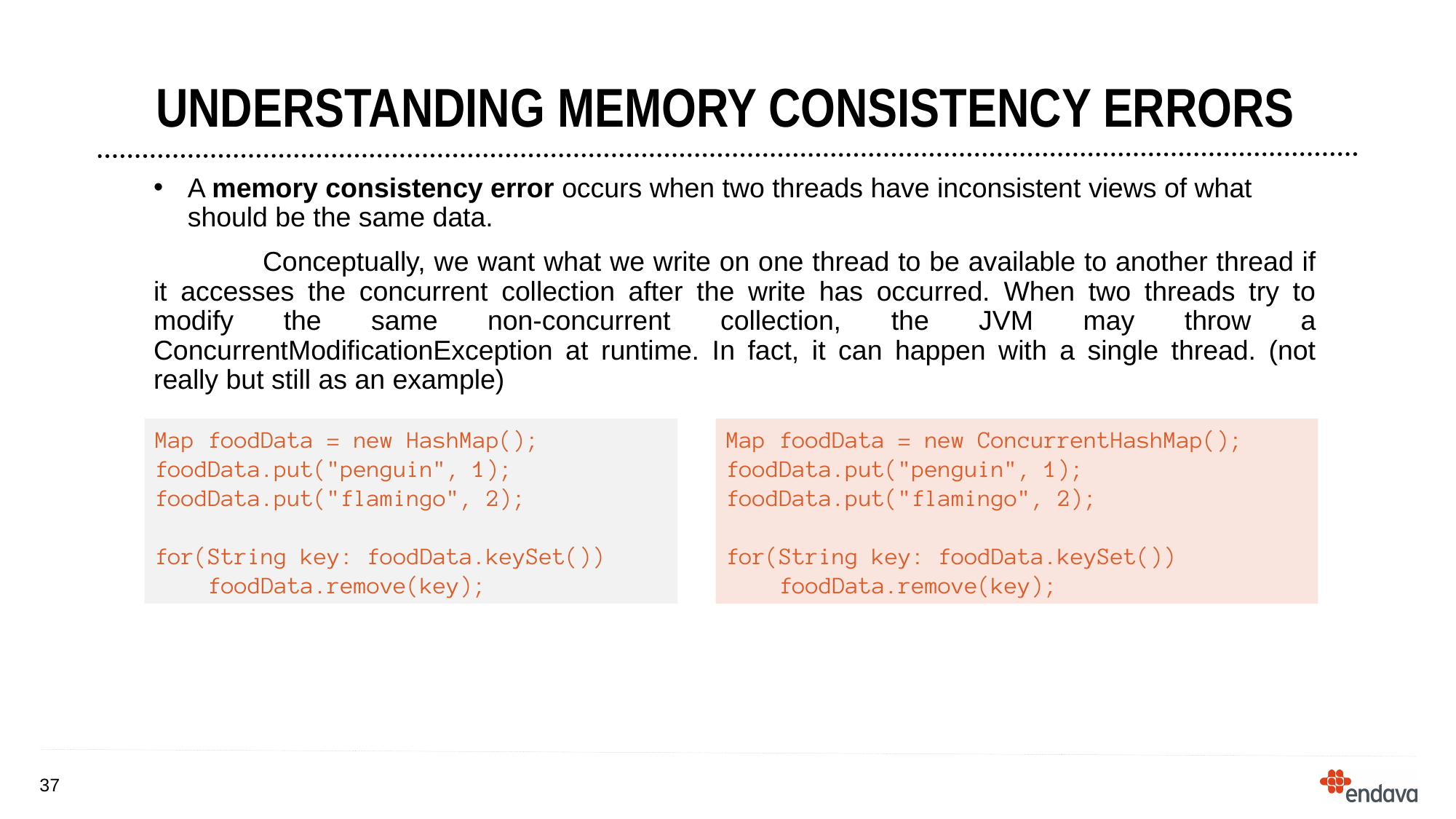

# Understanding Memory Consistency Errors
A memory consistency error occurs when two threads have inconsistent views of what should be the same data.
	Conceptually, we want what we write on one thread to be available to another thread if it accesses the concurrent collection after the write has occurred. When two threads try to modify the same non-concurrent collection, the JVM may throw a ConcurrentModificationException at runtime. In fact, it can happen with a single thread. (not really but still as an example)
Map foodData = new HashMap();
foodData.put("penguin", 1);
foodData.put("flamingo", 2);

for(String key: foodData.keySet())
    foodData.remove(key);
Map foodData = new ConcurrentHashMap(); foodData.put("penguin", 1);
foodData.put("flamingo", 2);

for(String key: foodData.keySet())
    foodData.remove(key);